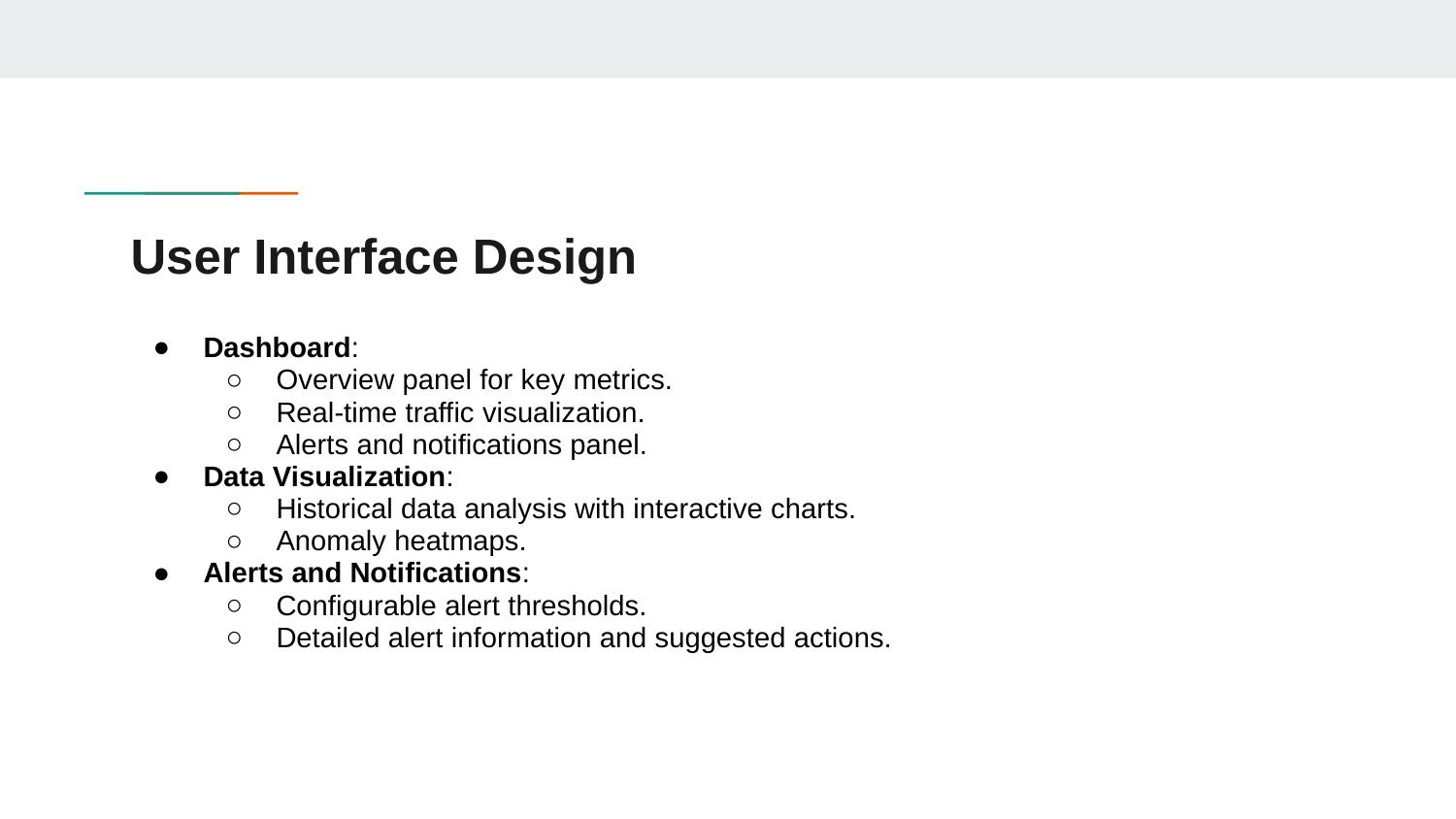

# User Interface Design
Dashboard:
Overview panel for key metrics.
Real-time traffic visualization.
Alerts and notifications panel.
Data Visualization:
Historical data analysis with interactive charts.
Anomaly heatmaps.
Alerts and Notifications:
Configurable alert thresholds.
Detailed alert information and suggested actions.